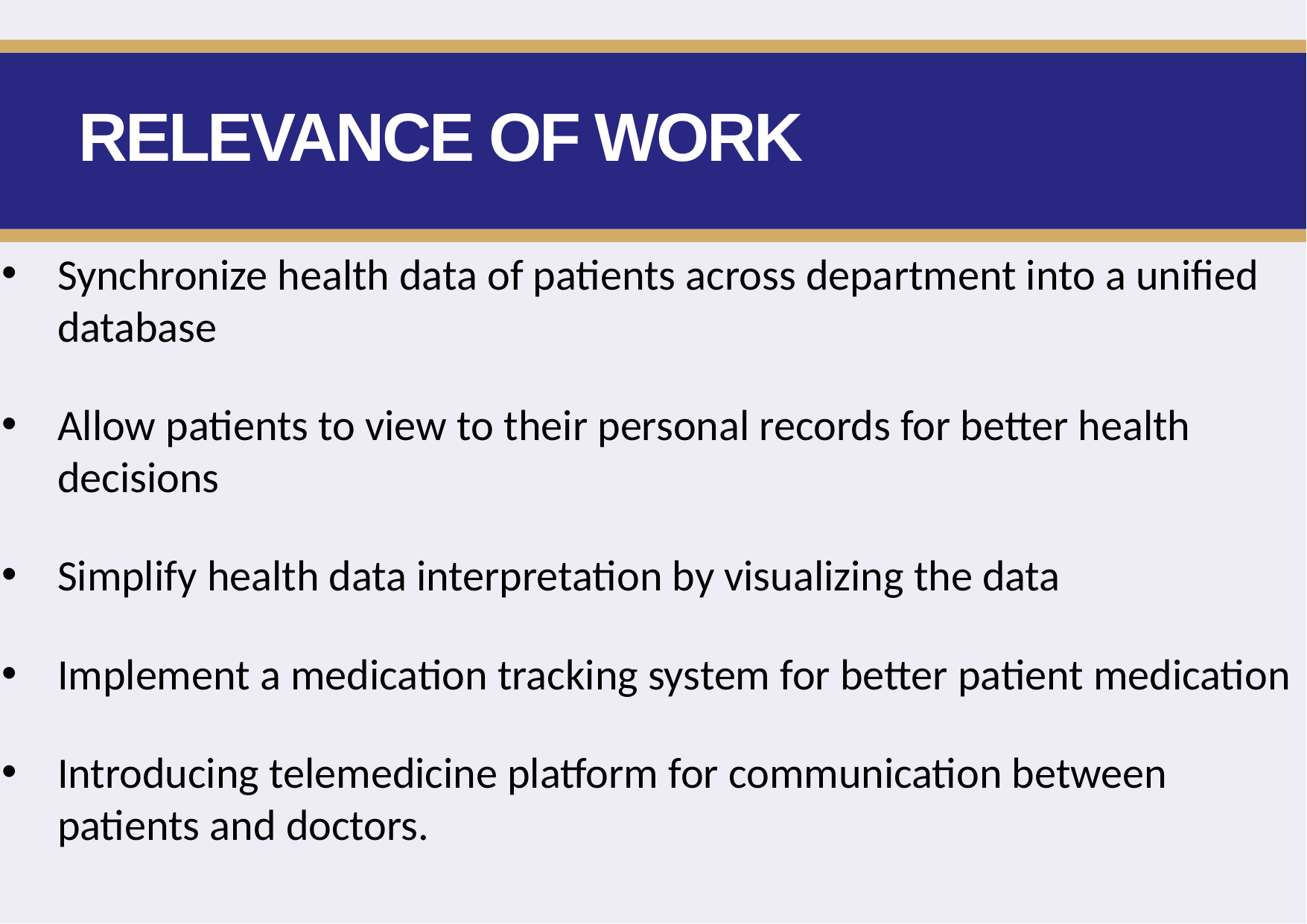

# RELEVANCE OF WORK
Synchronize health data of patients across department into a unified database
Allow patients to view to their personal records for better health decisions
Simplify health data interpretation by visualizing the data
Implement a medication tracking system for better patient medication
Introducing telemedicine platform for communication between patients and doctors.